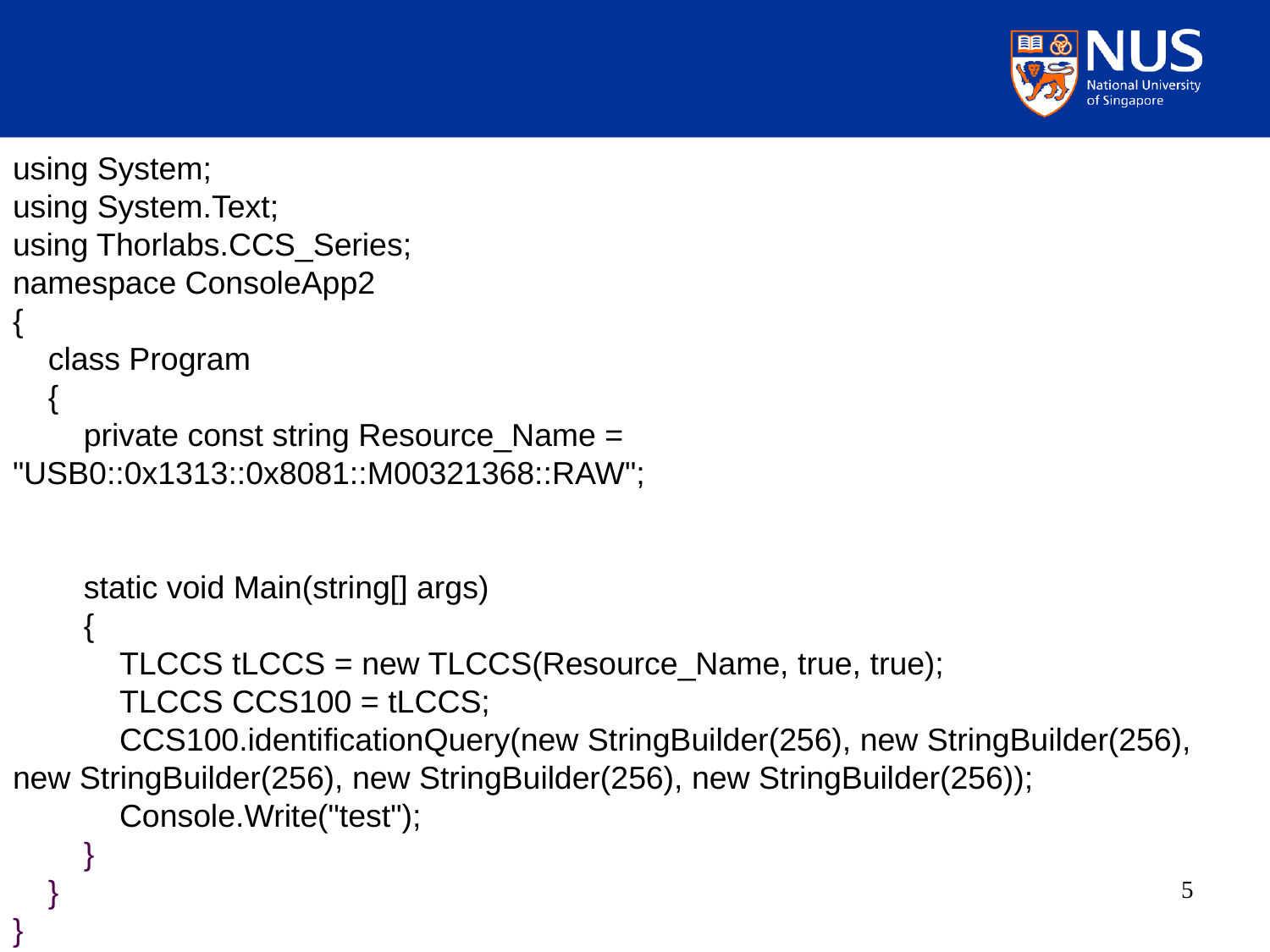

using System;
using System.Text;
using Thorlabs.CCS_Series;
namespace ConsoleApp2
{
    class Program
    {
        private const string Resource_Name = "USB0::0x1313::0x8081::M00321368::RAW";

        static void Main(string[] args)
        {
            TLCCS tLCCS = new TLCCS(Resource_Name, true, true);
            TLCCS CCS100 = tLCCS;
            CCS100.identificationQuery(new StringBuilder(256), new StringBuilder(256), new StringBuilder(256), new StringBuilder(256), new StringBuilder(256));
            Console.Write("test");
        }
    }
}

#
5